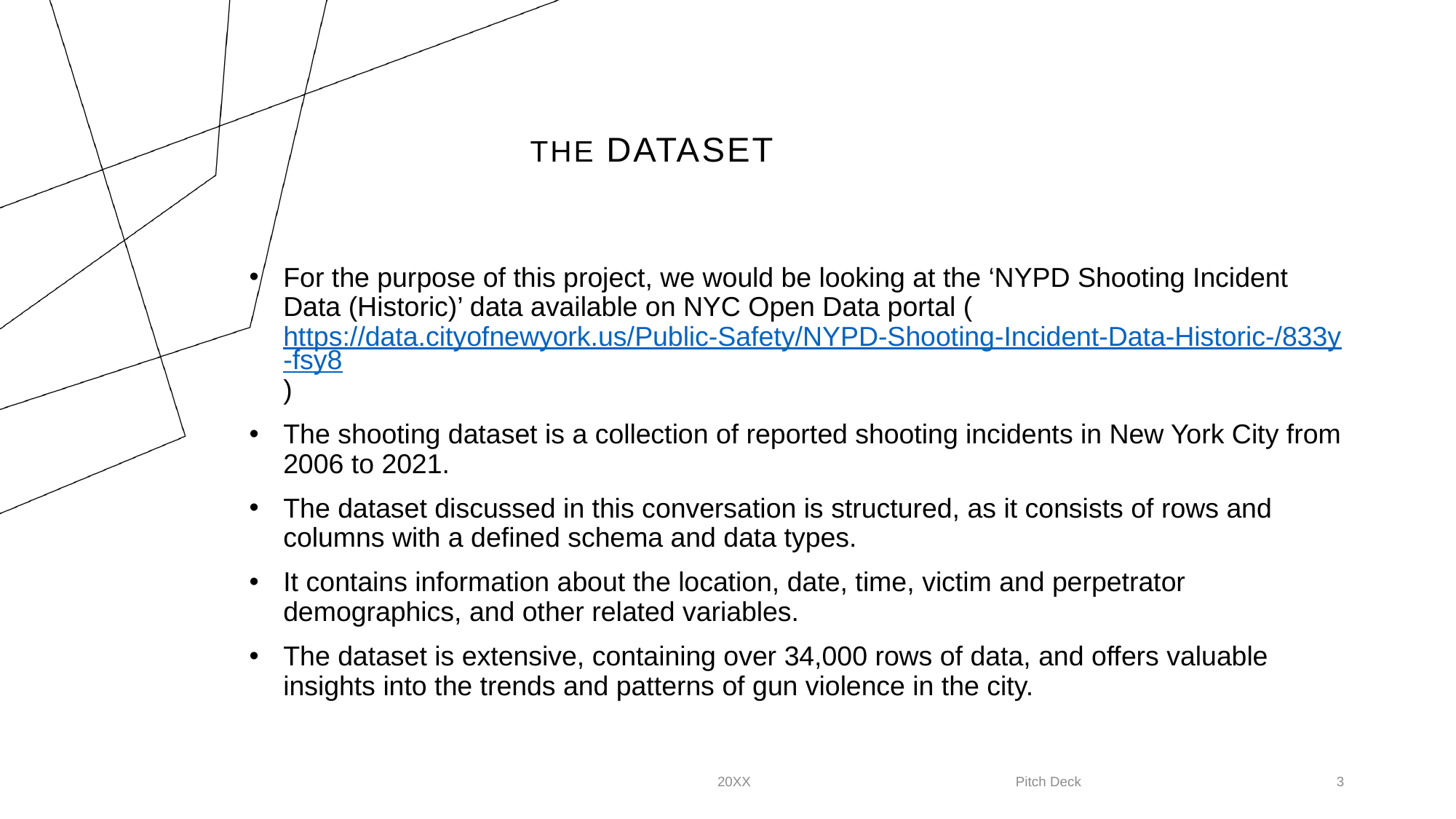

# The Dataset
For the purpose of this project, we would be looking at the ‘NYPD Shooting Incident Data (Historic)’ data available on NYC Open Data portal (https://data.cityofnewyork.us/Public-Safety/NYPD-Shooting-Incident-Data-Historic-/833y-fsy8)
The shooting dataset is a collection of reported shooting incidents in New York City from 2006 to 2021.
The dataset discussed in this conversation is structured, as it consists of rows and columns with a defined schema and data types.
It contains information about the location, date, time, victim and perpetrator demographics, and other related variables.
The dataset is extensive, containing over 34,000 rows of data, and offers valuable insights into the trends and patterns of gun violence in the city.

20XX
Pitch Deck
3